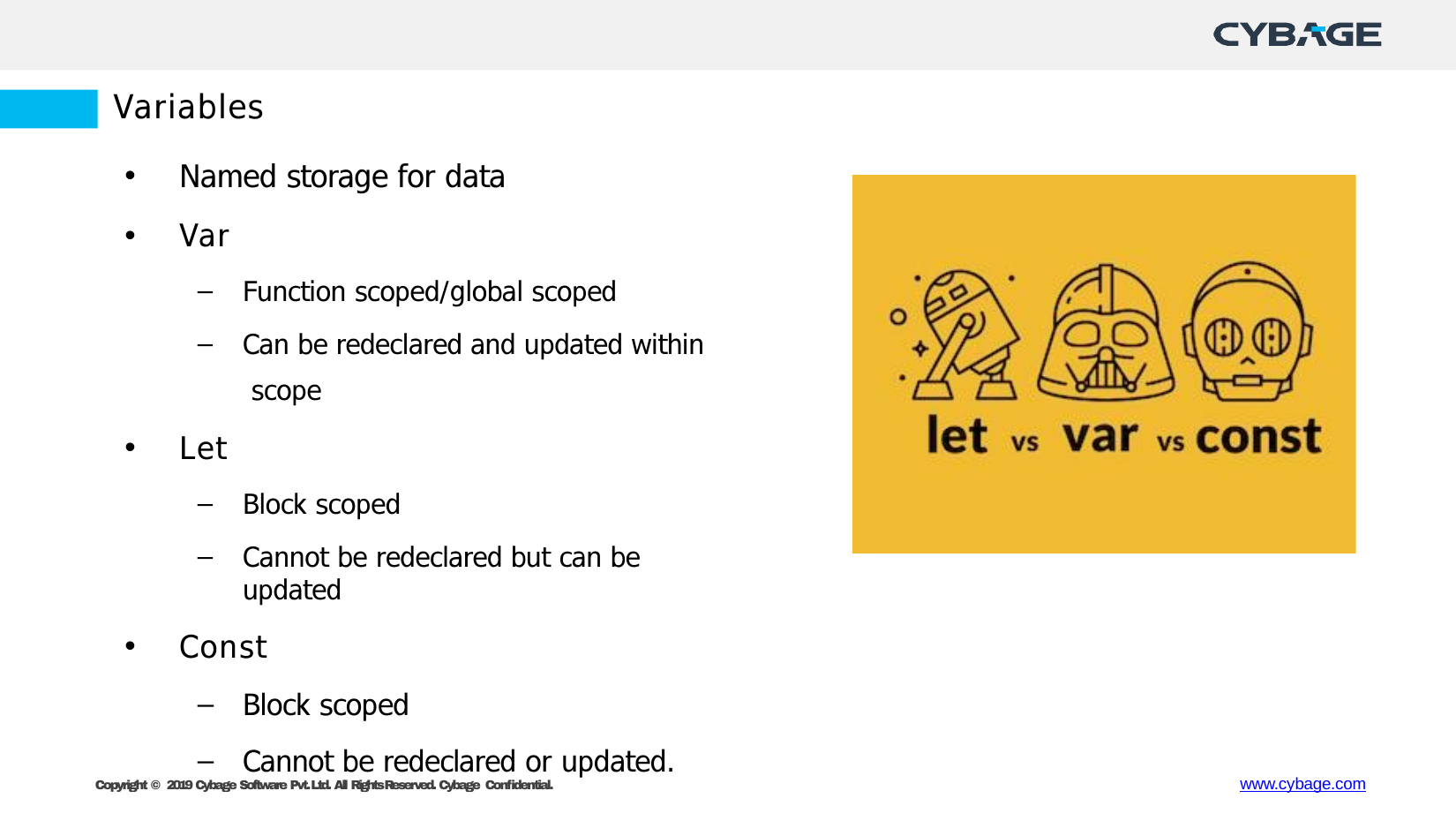

# Variables
Named storage for data
Var
Function scoped/global scoped
Can be redeclared and updated within  scope
Let
Block scoped
Cannot be redeclared but can be updated
Const
Block scoped
Cannot be redeclared or updated.

www.cybage.com
Copyright © 2019 Cybage Software Pvt. Ltd. All Rights Reserved. Cybage Confidential.